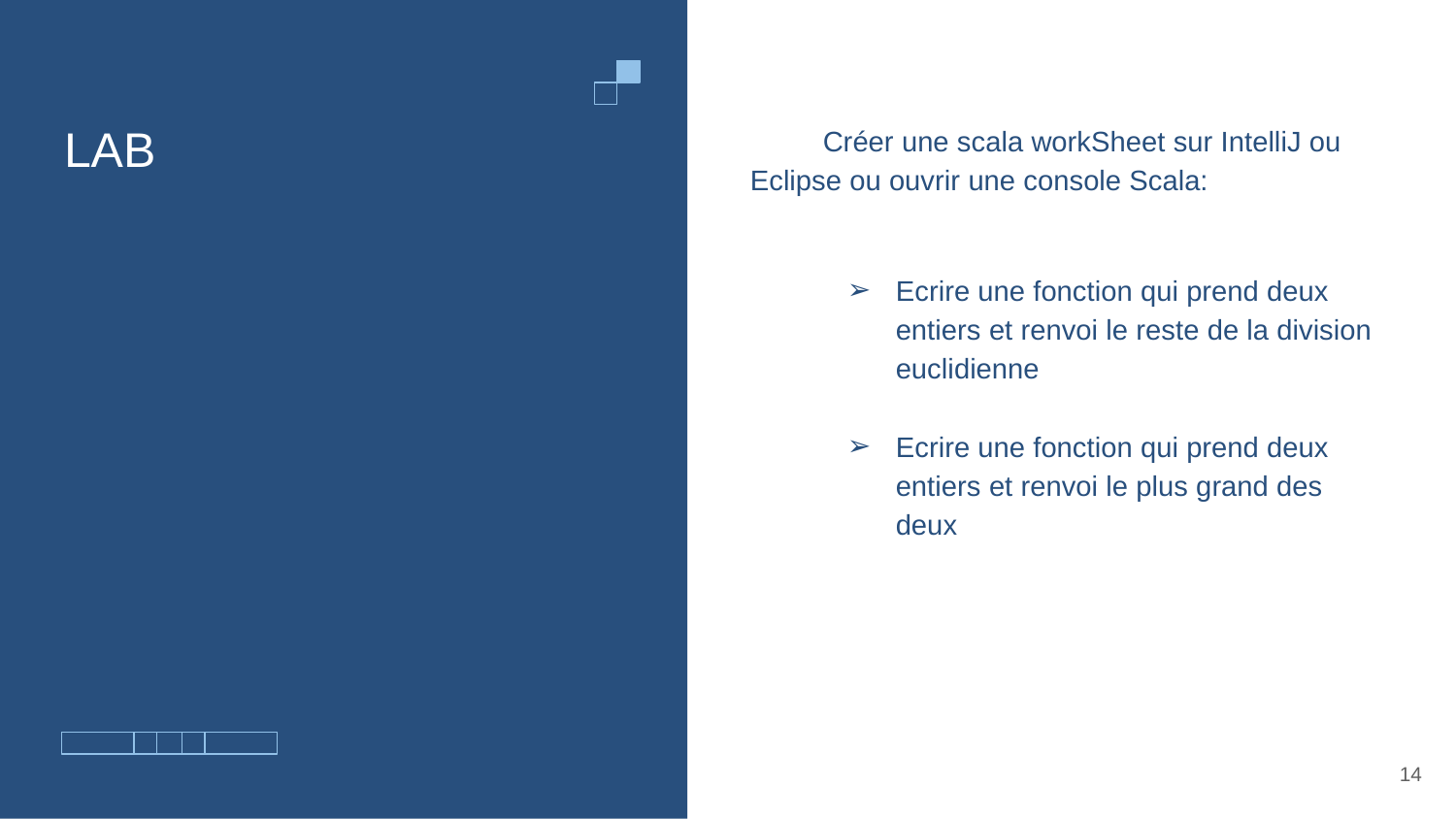

Créer une scala workSheet sur IntelliJ ou Eclipse ou ouvrir une console Scala:

Ecrire une fonction qui prend deux entiers et renvoi le reste de la division euclidienne

Ecrire une fonction qui prend deux entiers et renvoi le plus grand des deux

# LAB
14